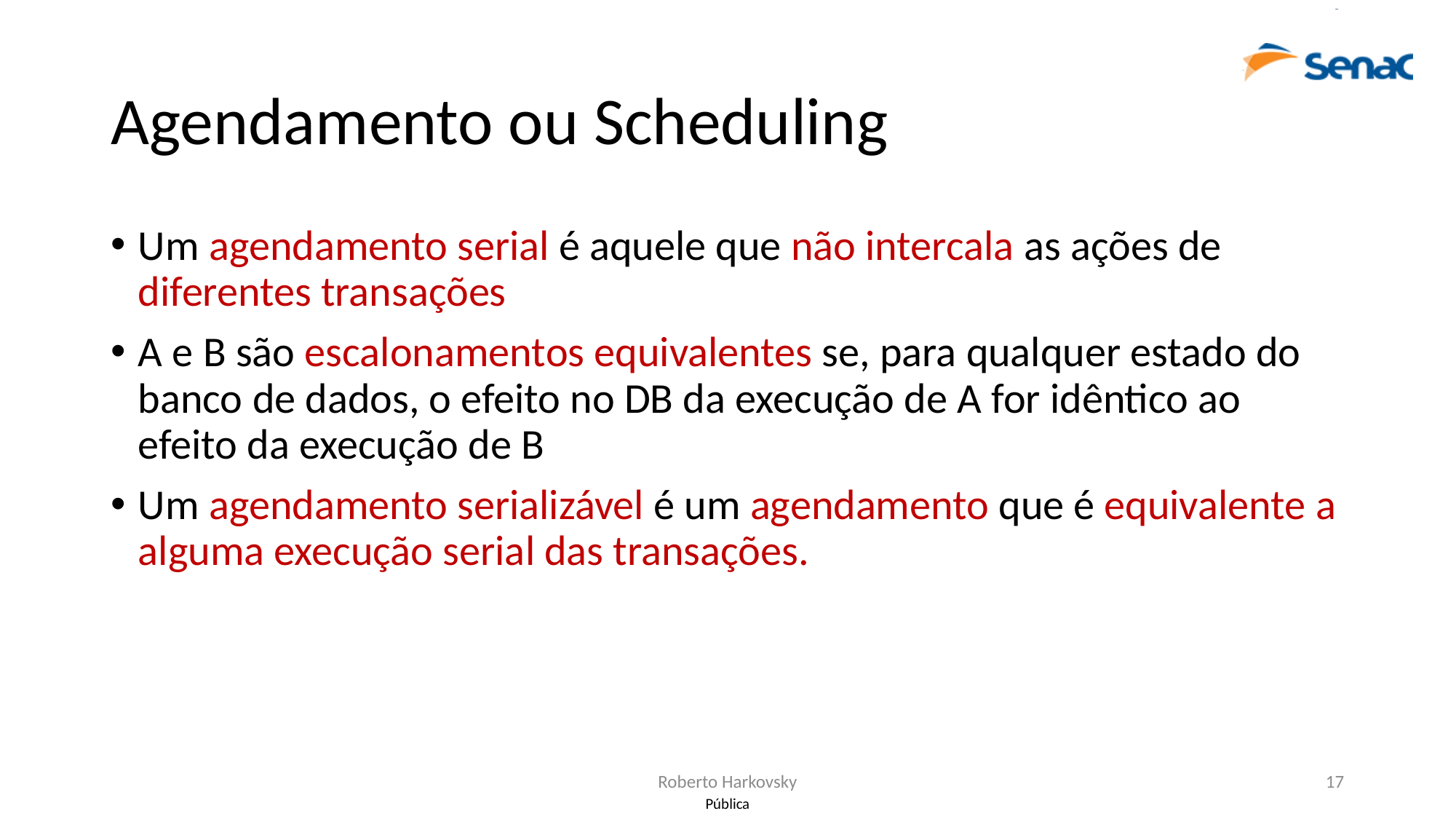

# Agendamento ou Scheduling
Um agendamento serial é aquele que não intercala as ações de diferentes transações
A e B são escalonamentos equivalentes se, para qualquer estado do banco de dados, o efeito no DB da execução de A for idêntico ao efeito da execução de B
Um agendamento serializável é um agendamento que é equivalente a alguma execução serial das transações.
Roberto Harkovsky
17